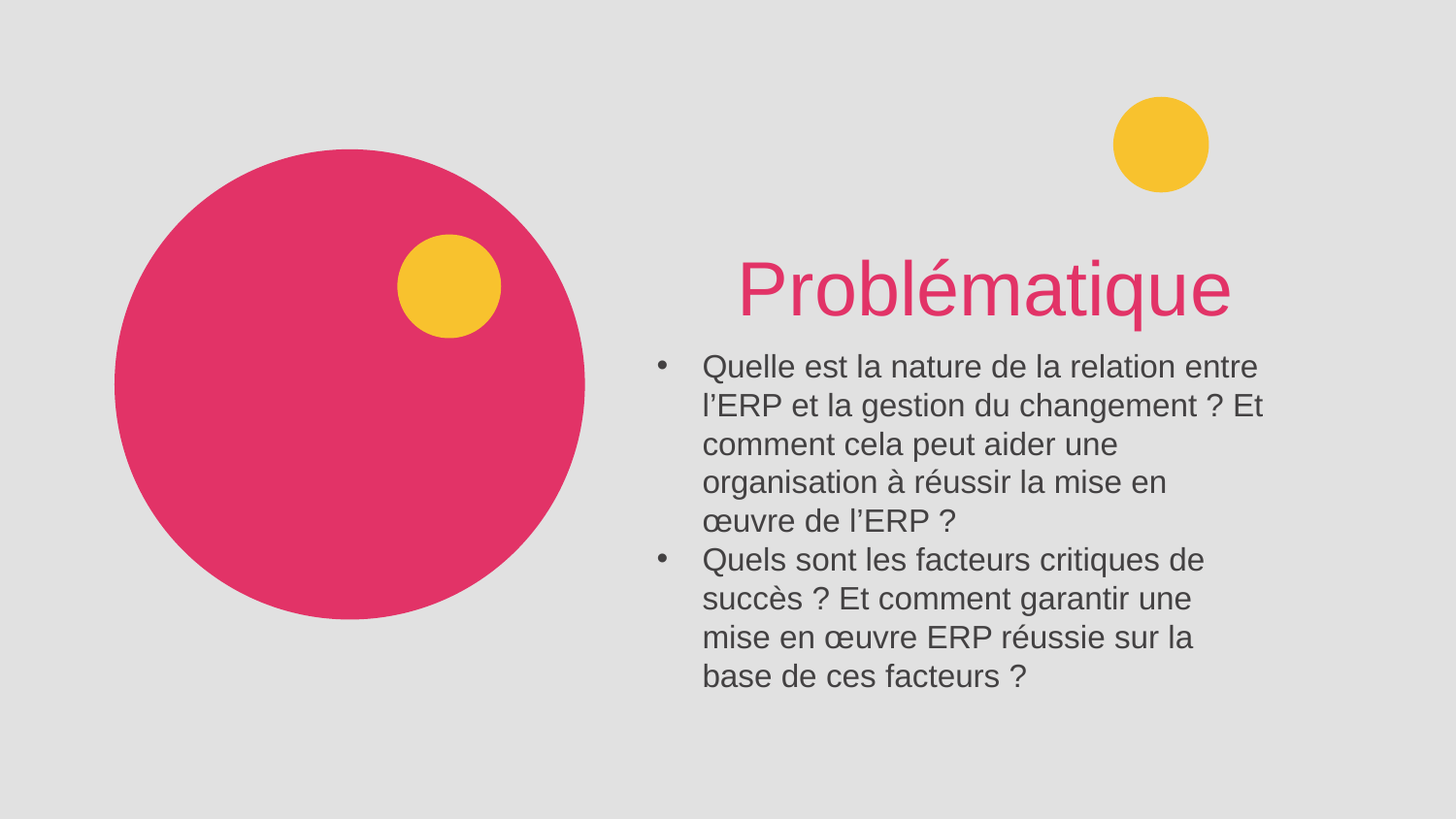

# Problématique
Quelle est la nature de la relation entre l’ERP et la gestion du changement ? Et comment cela peut aider une organisation à réussir la mise en œuvre de l’ERP ?
Quels sont les facteurs critiques de succès ? Et comment garantir une mise en œuvre ERP réussie sur la base de ces facteurs ?